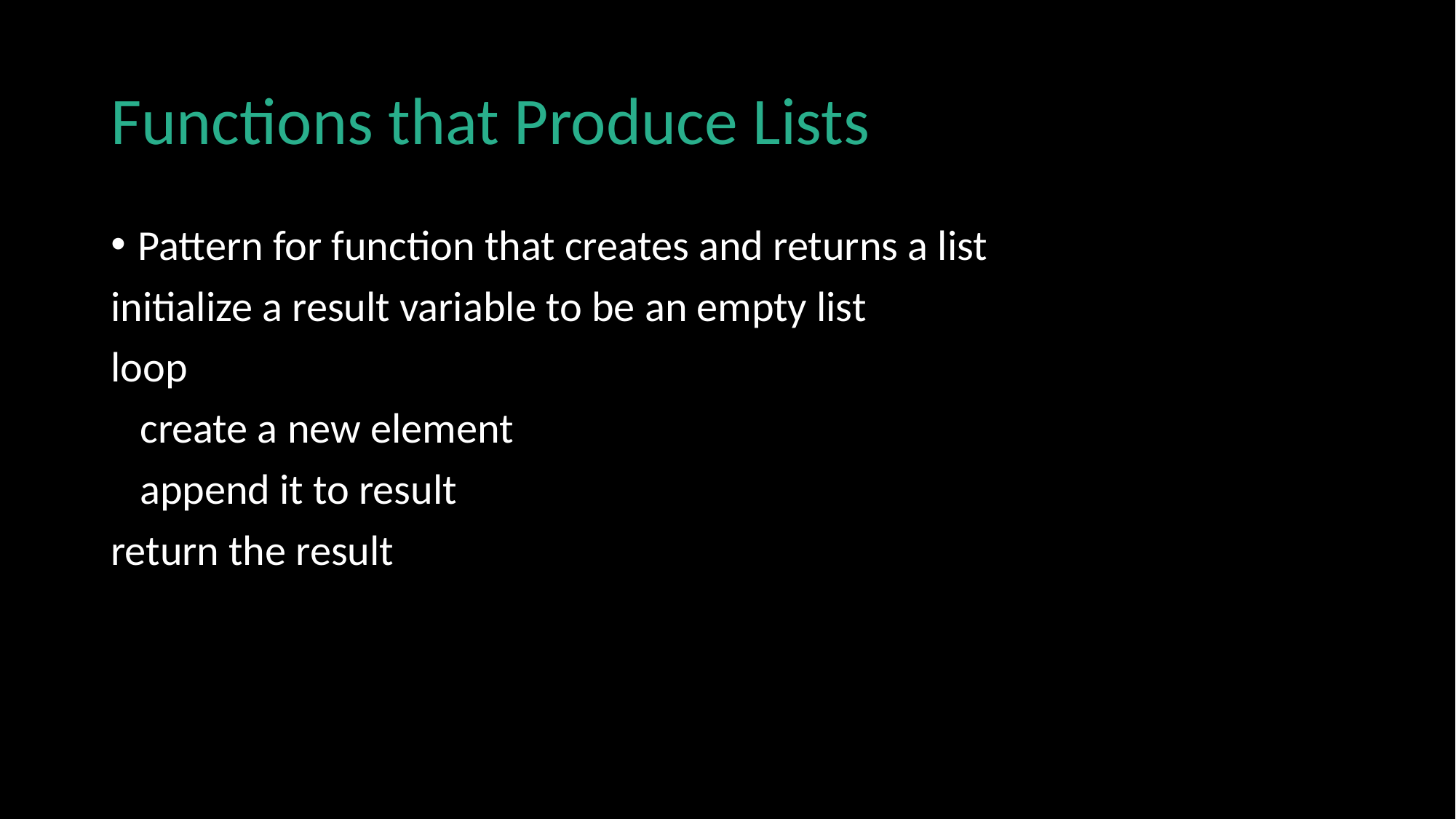

# Functions that Produce Lists
Pattern for function that creates and returns a list
initialize a result variable to be an empty list
loop
   create a new element
   append it to result
return the result